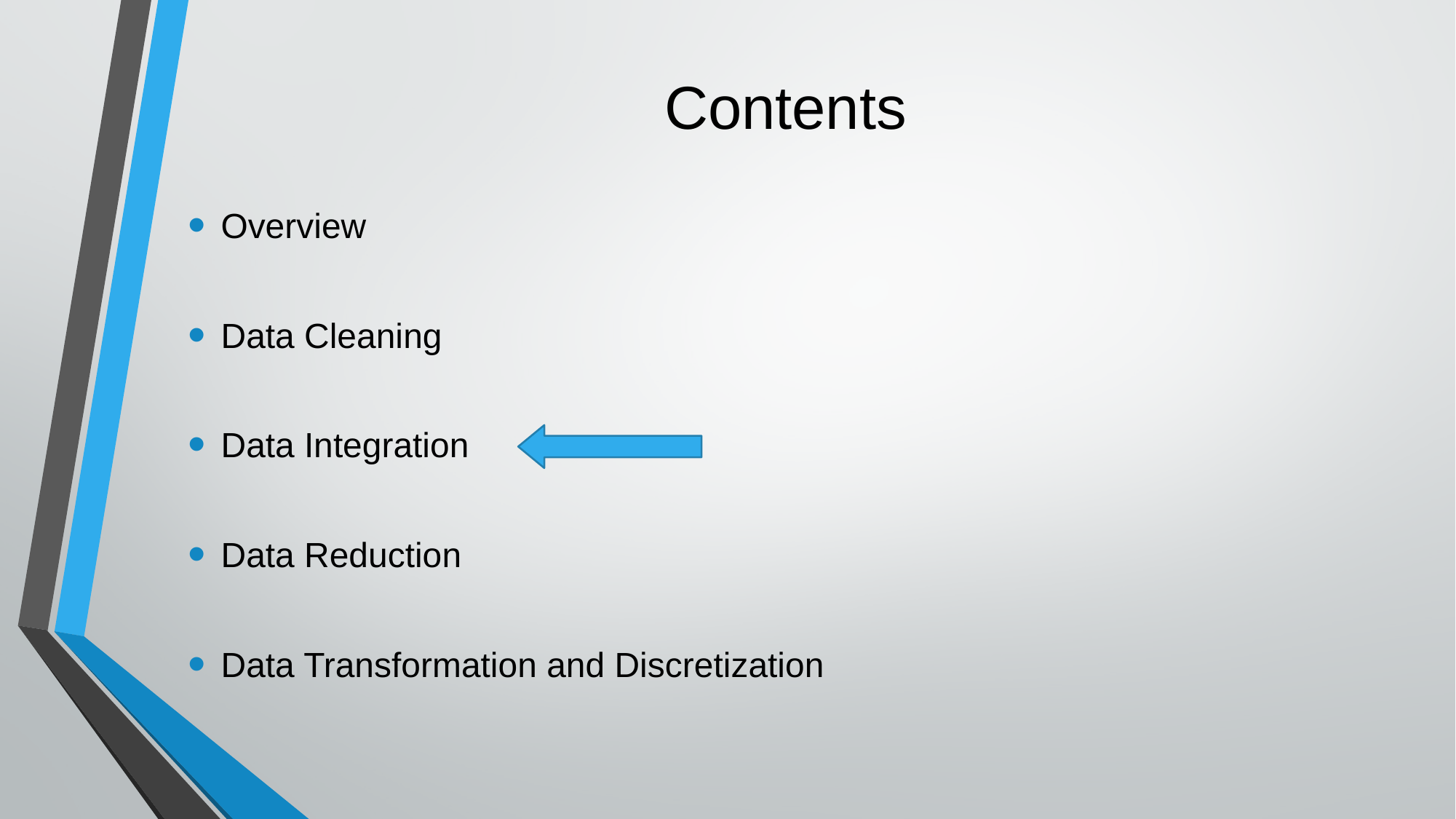

# Contents
Overview

Data Cleaning

Data Integration

Data Reduction

Data Transformation and Discretization